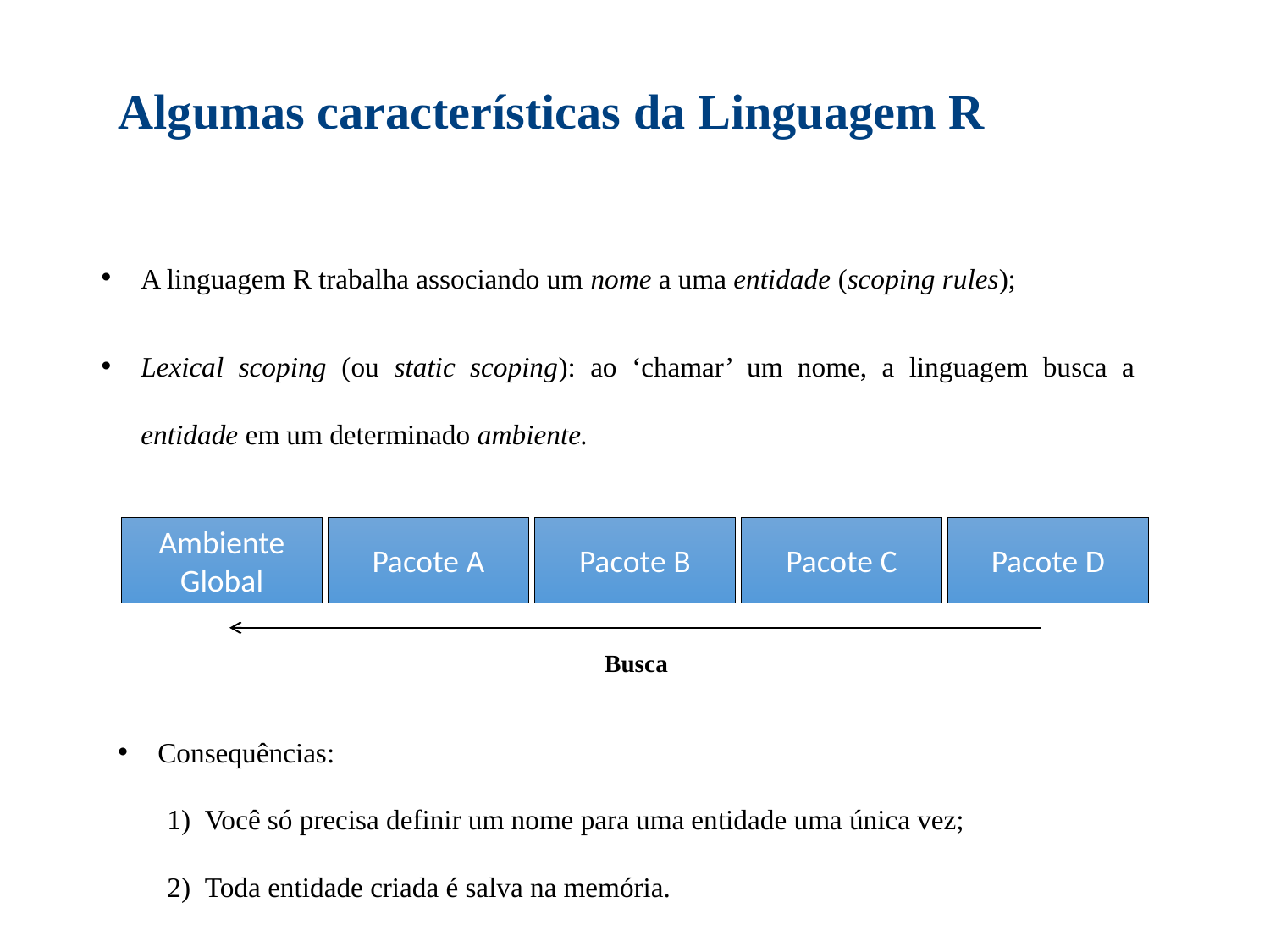

Algumas características da Linguagem R
A linguagem R trabalha associando um nome a uma entidade (scoping rules);
Lexical scoping (ou static scoping): ao ‘chamar’ um nome, a linguagem busca a entidade em um determinado ambiente.
Ambiente Global
Pacote A
Pacote B
Pacote C
Pacote D
Busca
Consequências:
Você só precisa definir um nome para uma entidade uma única vez;
Toda entidade criada é salva na memória.